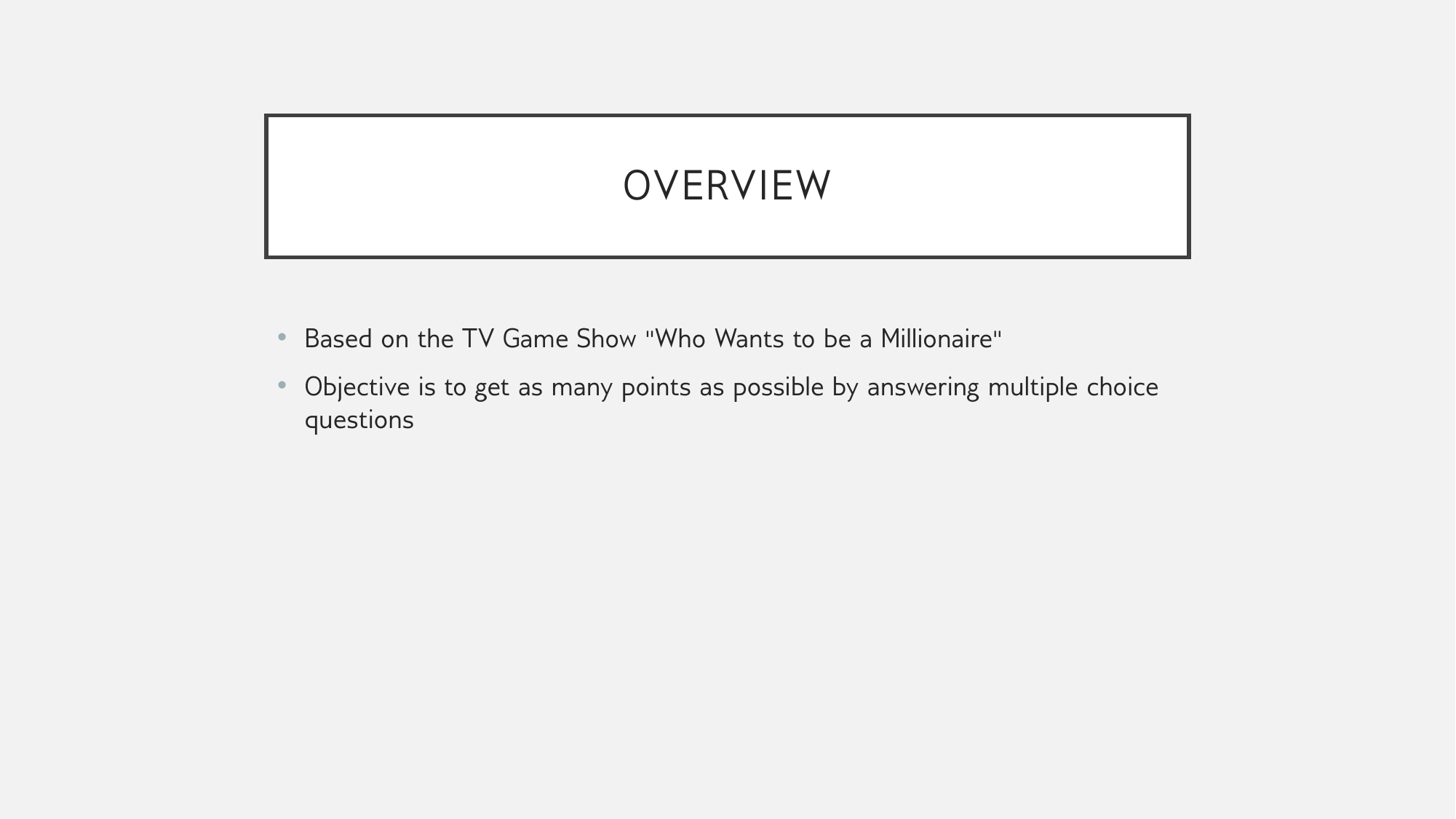

# Overview
Based on the TV Game Show "Who Wants to be a Millionaire"
Objective is to get as many points as possible by answering multiple choice questions